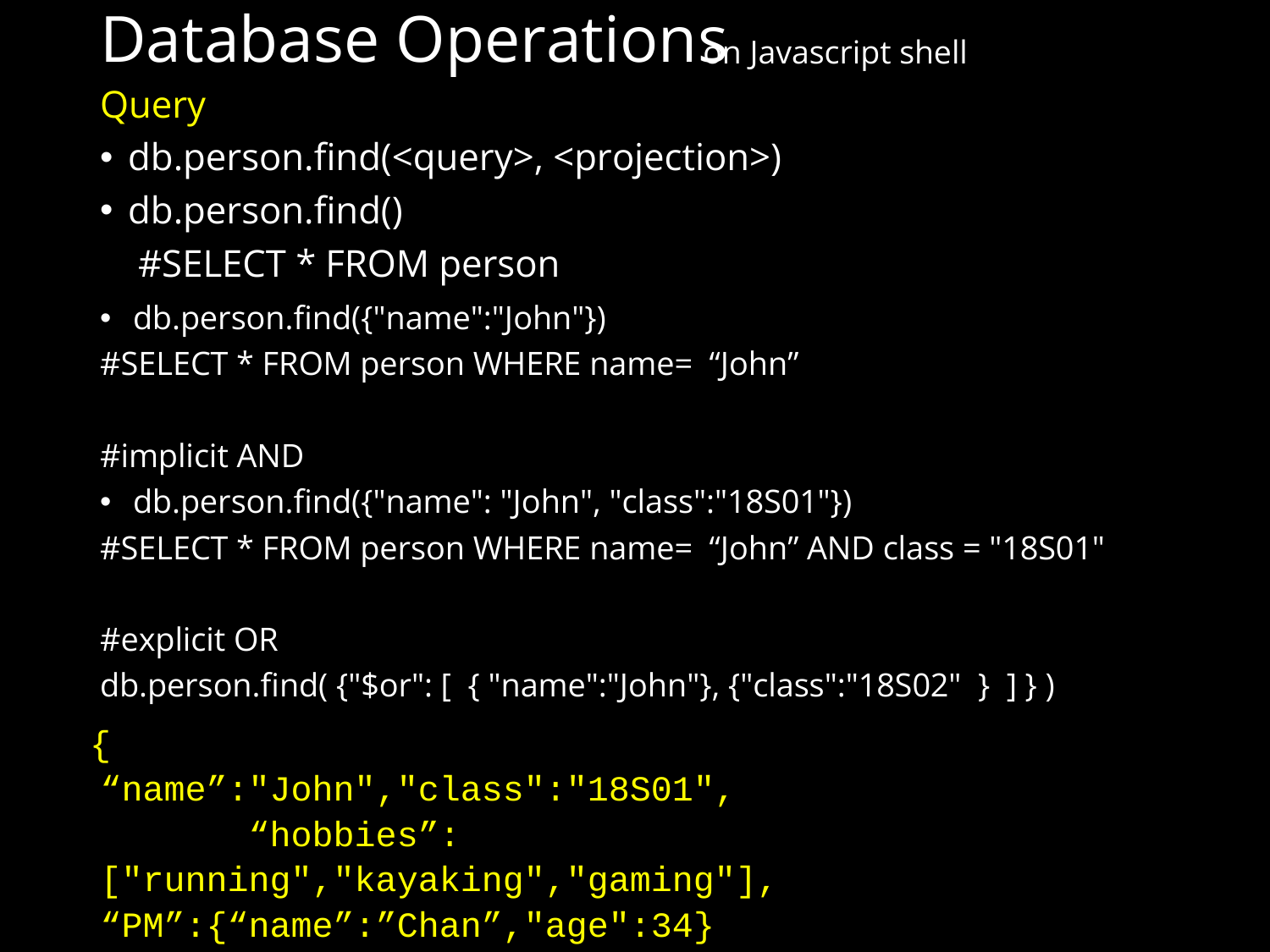

# Database Operations
on Javascript shell
Query
db.person.find(<query>, <projection>)
db.person.find()
    #SELECT * FROM person

db.person.find({"name":"John"})
#SELECT * FROM person WHERE name=  “John”

#implicit AND
db.person.find({"name": "John", "class":"18S01"})
#SELECT * FROM person WHERE name=  “John” AND class = "18S01"

#explicit OR
db.person.find( {"$or": [  { "name":"John"}, {"class":"18S02"  }  ] } )
 {
“name”:"John","class":"18S01",                       “hobbies”:["running","kayaking","gaming"],
“PM”:{“name”:”Chan”,"age":34}
}